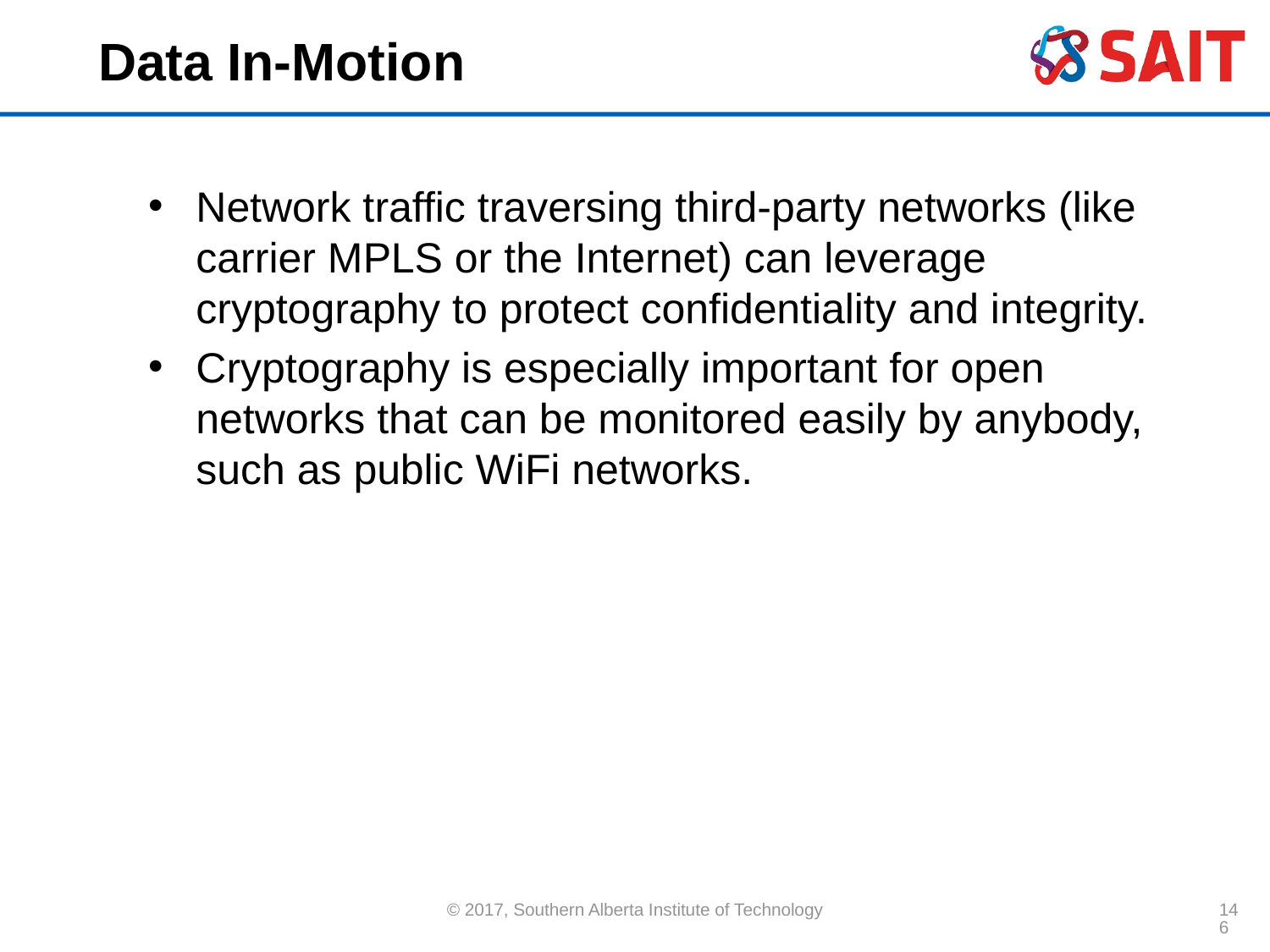

# Data In-Motion
Network traffic traversing third-party networks (like carrier MPLS or the Internet) can leverage cryptography to protect confidentiality and integrity.
Cryptography is especially important for open networks that can be monitored easily by anybody, such as public WiFi networks.